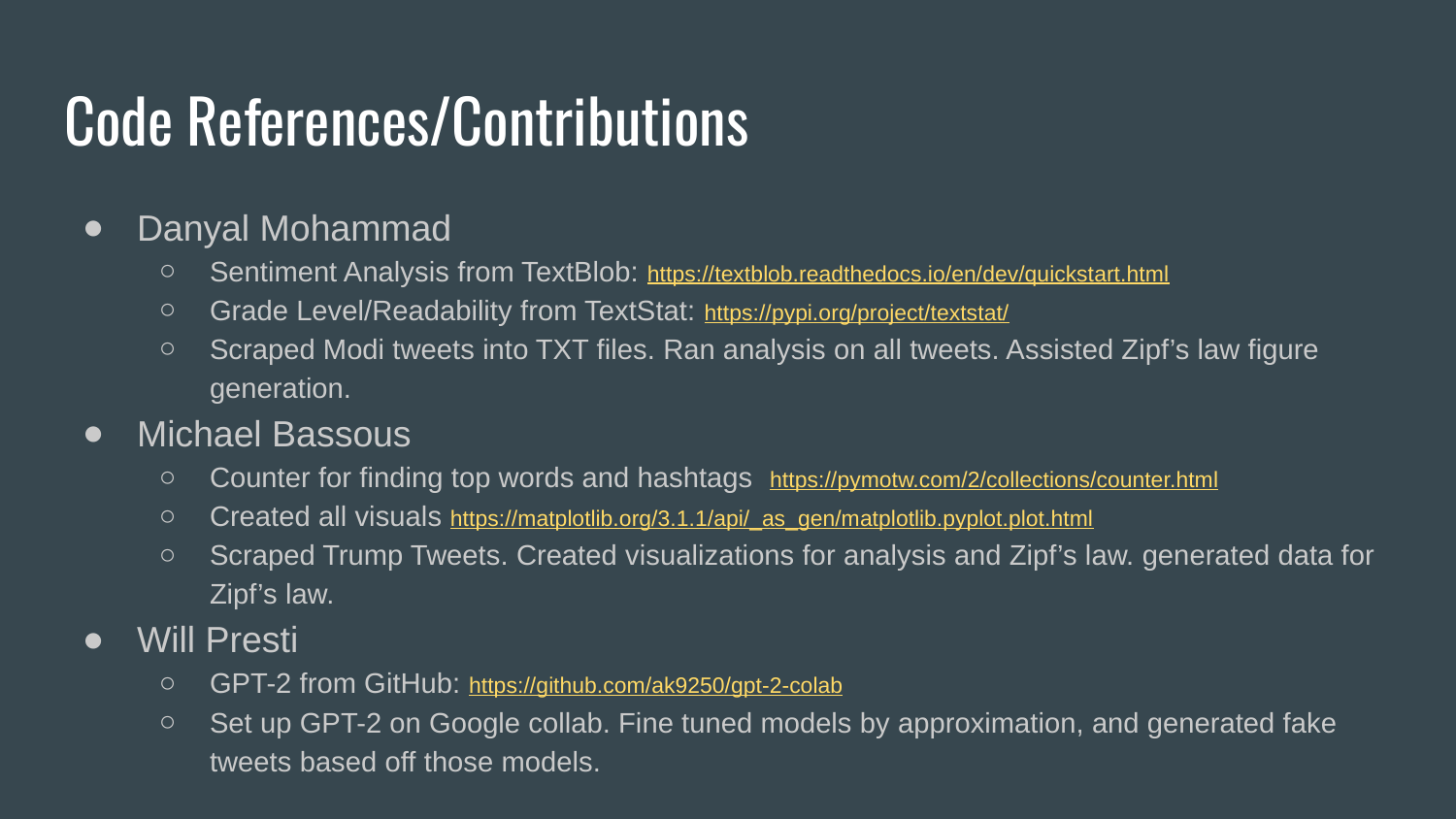

# Code References/Contributions
Danyal Mohammad
Sentiment Analysis from TextBlob: https://textblob.readthedocs.io/en/dev/quickstart.html
Grade Level/Readability from TextStat: https://pypi.org/project/textstat/
Scraped Modi tweets into TXT files. Ran analysis on all tweets. Assisted Zipf’s law figure generation.
Michael Bassous
Counter for finding top words and hashtags  https://pymotw.com/2/collections/counter.html
Created all visuals https://matplotlib.org/3.1.1/api/_as_gen/matplotlib.pyplot.plot.html
Scraped Trump Tweets. Created visualizations for analysis and Zipf’s law. generated data for Zipf’s law.
Will Presti
GPT-2 from GitHub: https://github.com/ak9250/gpt-2-colab
Set up GPT-2 on Google collab. Fine tuned models by approximation, and generated fake tweets based off those models.